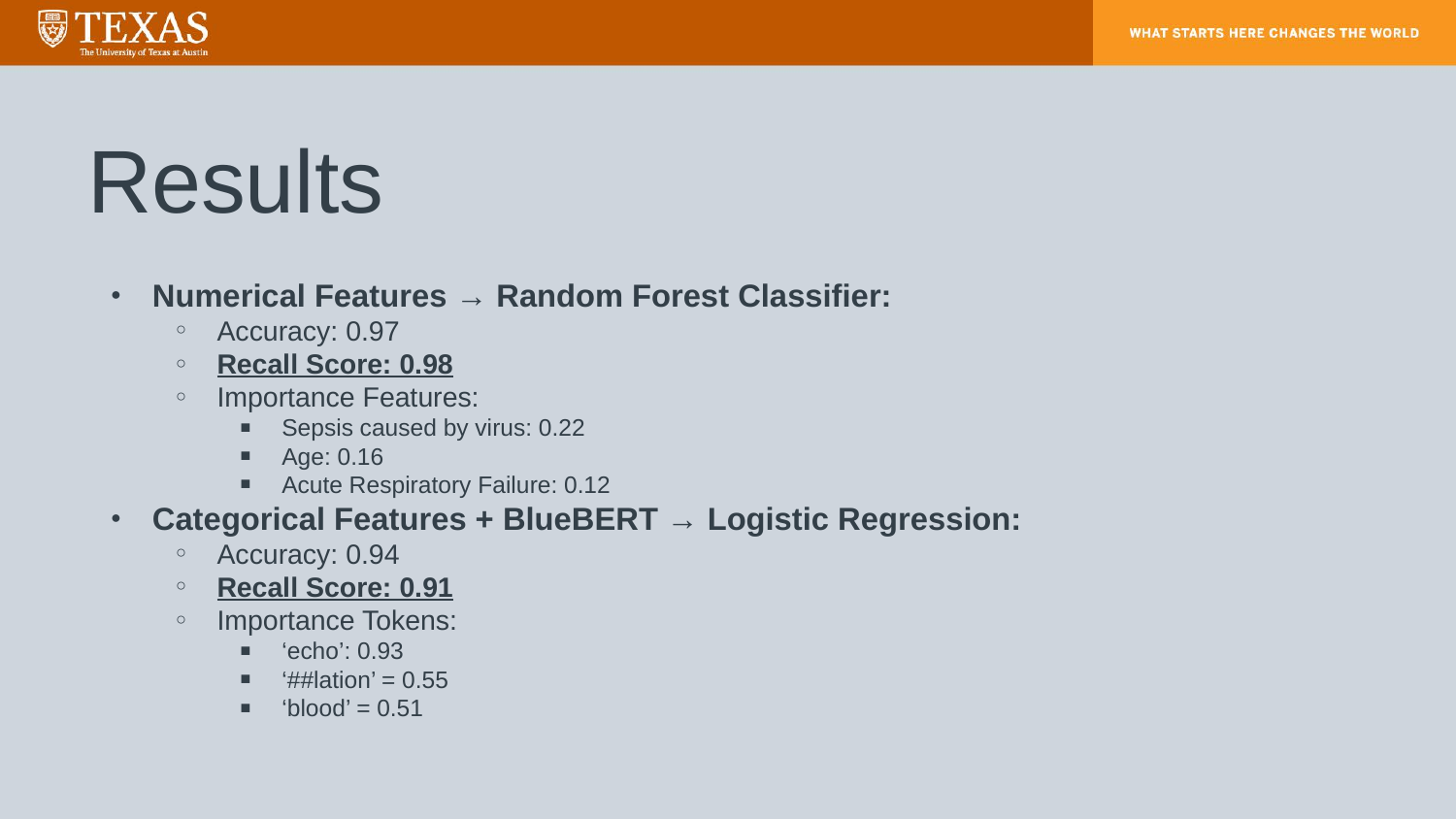

# Results
Numerical Features → Random Forest Classifier:
Accuracy: 0.97
Recall Score: 0.98
Importance Features:
Sepsis caused by virus: 0.22
Age: 0.16
Acute Respiratory Failure: 0.12
Categorical Features + BlueBERT → Logistic Regression:
Accuracy: 0.94
Recall Score: 0.91
Importance Tokens:
‘echo’: 0.93
‘##lation’ = 0.55
‘blood’ = 0.51